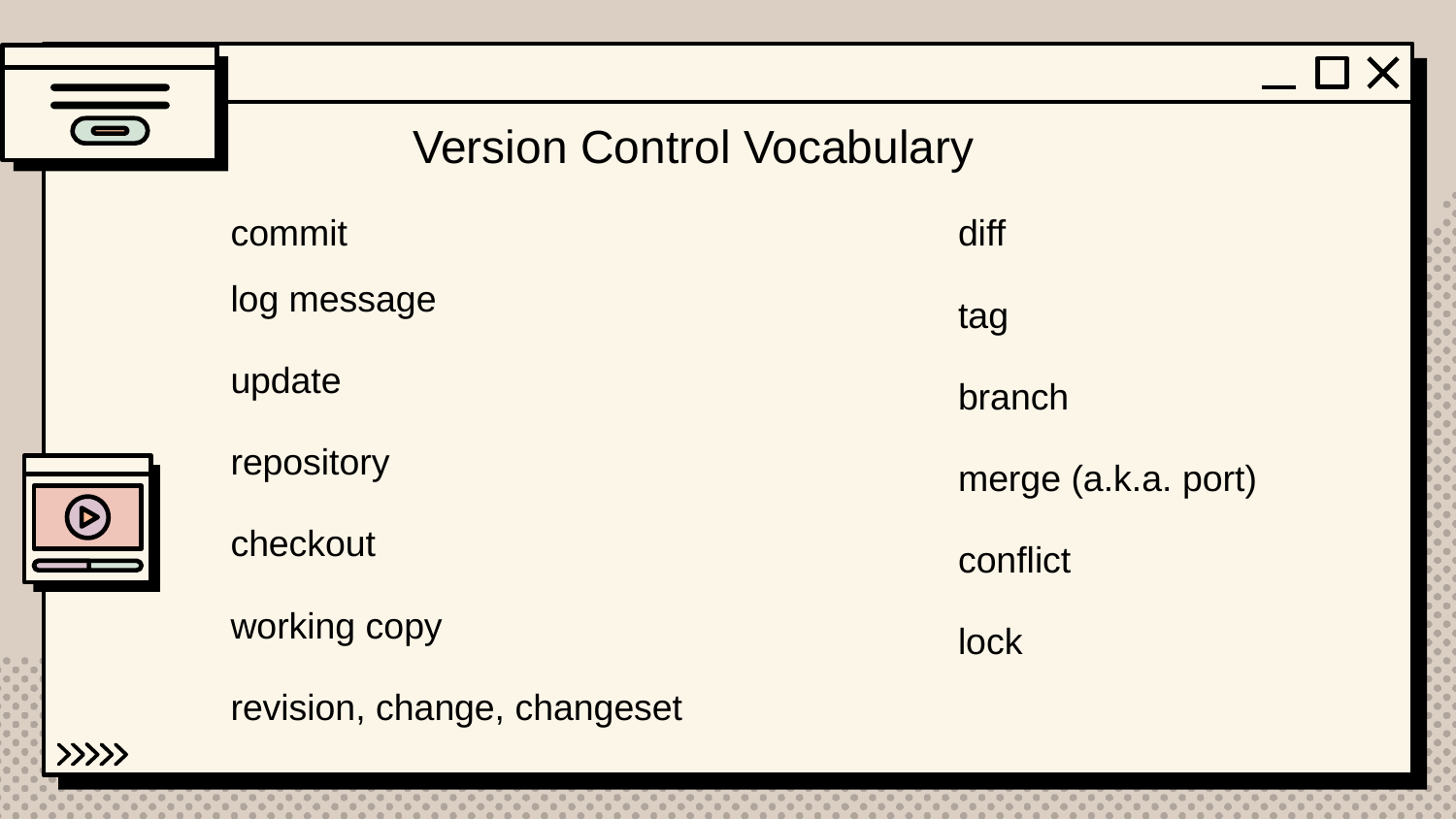

Version Control Vocabulary
commit
log message
update
repository
checkout
working copy
revision, change, changeset
diff
tag
branch
merge (a.k.a. port)
conflict
lock